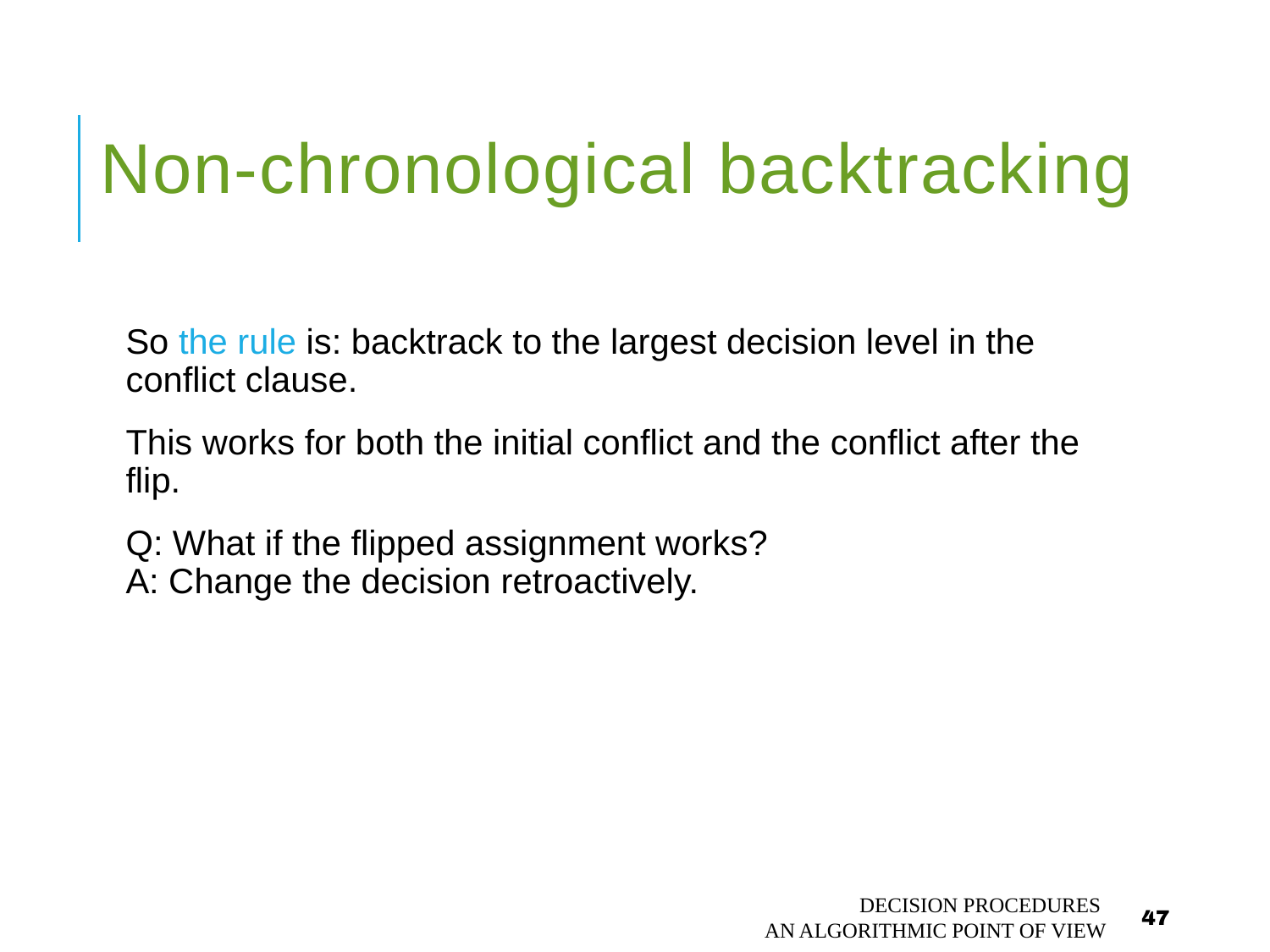

# Non-chronological backtracking
So the rule is: backtrack to the largest decision level in the conflict clause.
This works for both the initial conflict and the conflict after the flip.
Q: What if the flipped assignment works?
A: Change the decision retroactively.

Decision Procedures
An algorithmic point of view
47